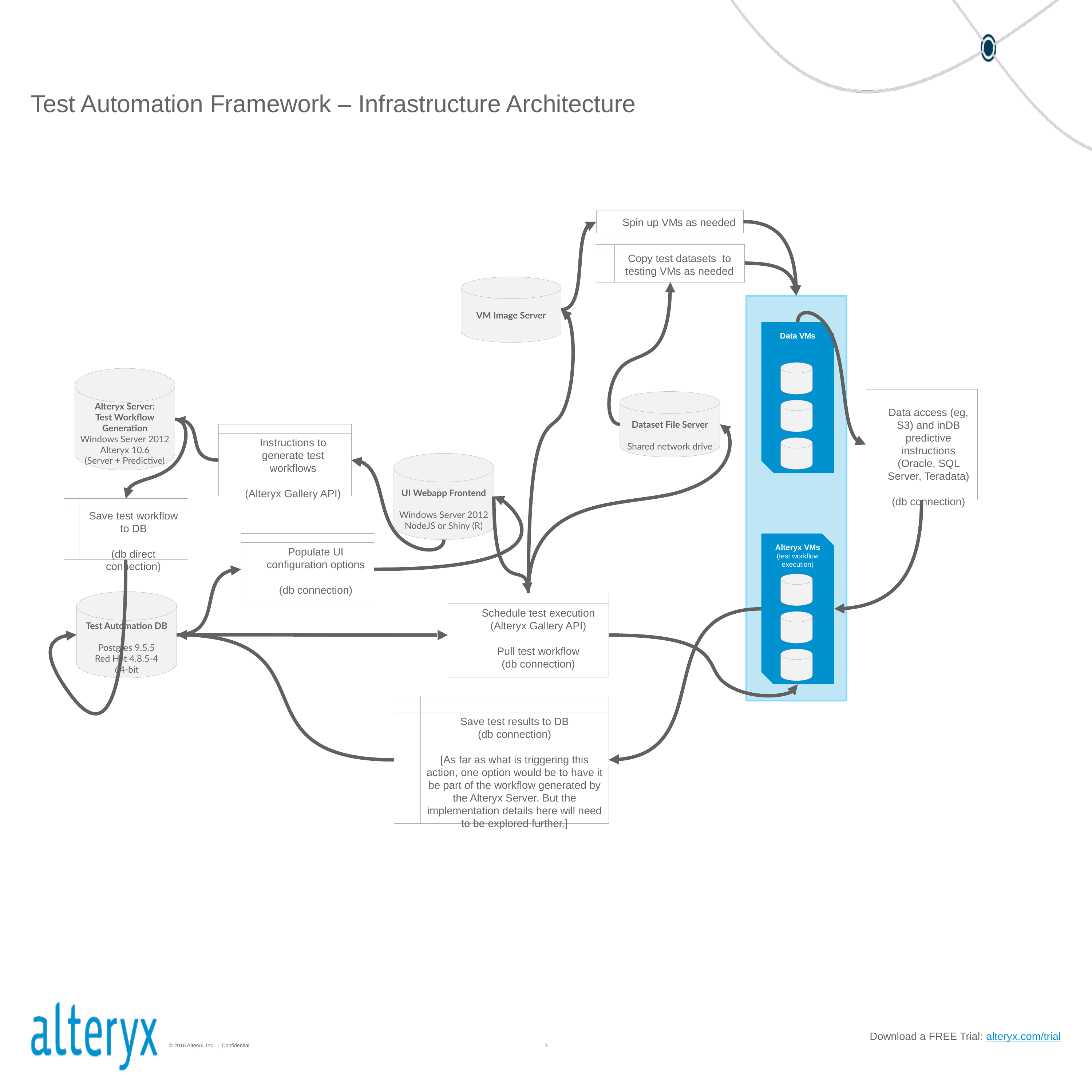

# Test Automation Framework – Infrastructure Architecture
Spin up VMs as needed
Copy test datasets  to testing VMs as needed

VM Image Server

Data VMs

Alteryx Server:
Test Workflow Generation
Windows Server 2012
Alteryx 10.6
(Server + Predictive)
Data access (eg, S3) and inDB predictive instructions (Oracle, SQL Server, Teradata)

(db connection)

Dataset File Server

Shared network drive
Instructions to generate test workflows

(Alteryx Gallery API)

UI Webapp Frontend

Windows Server 2012
NodeJS or Shiny (R)
Save test workflow to DB

(db direct connection)
Populate UI configuration options

(db connection)
Alteryx VMs
(test workflow execution)

Test Automation DB

Postgres 9.5.5
Red Hat 4.8.5-4
64-bit
Schedule test execution
(Alteryx Gallery API)

Pull test workflow
(db connection)
Save test results to DB
(db connection)

[As far as what is triggering this action, one option would be to have it be part of the workflow generated by the Alteryx Server. But the implementation details here will need to be explored further.]
3